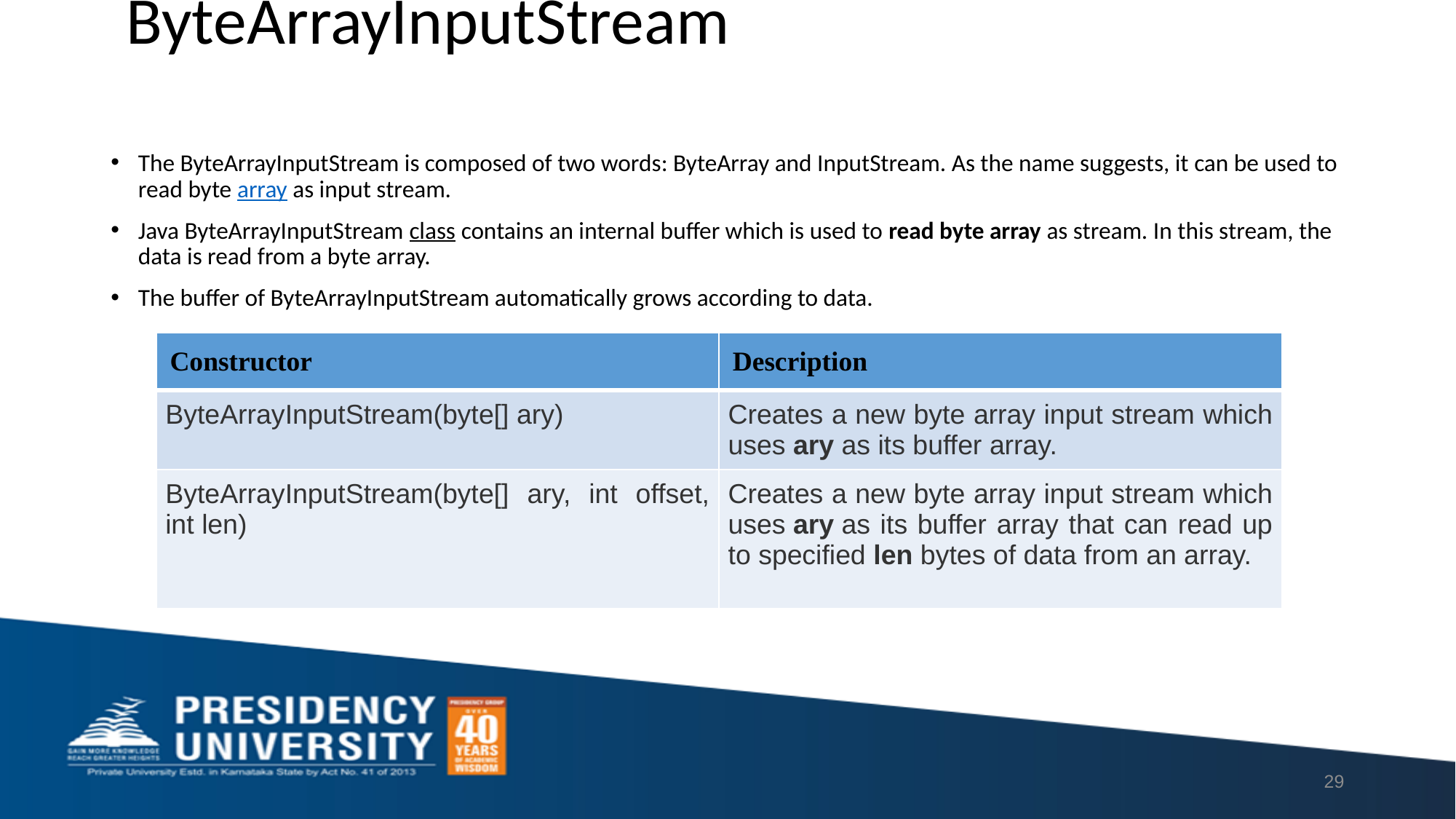

# ByteArrayInputStream
The ByteArrayInputStream is composed of two words: ByteArray and InputStream. As the name suggests, it can be used to read byte array as input stream.
Java ByteArrayInputStream class contains an internal buffer which is used to read byte array as stream. In this stream, the data is read from a byte array.
The buffer of ByteArrayInputStream automatically grows according to data.

| Constructor | Description |
| --- | --- |
| ByteArrayInputStream(byte[] ary) | Creates a new byte array input stream which uses ary as its buffer array. |
| ByteArrayInputStream(byte[] ary, int offset, int len) | Creates a new byte array input stream which uses ary as its buffer array that can read up to specified len bytes of data from an array. |
29